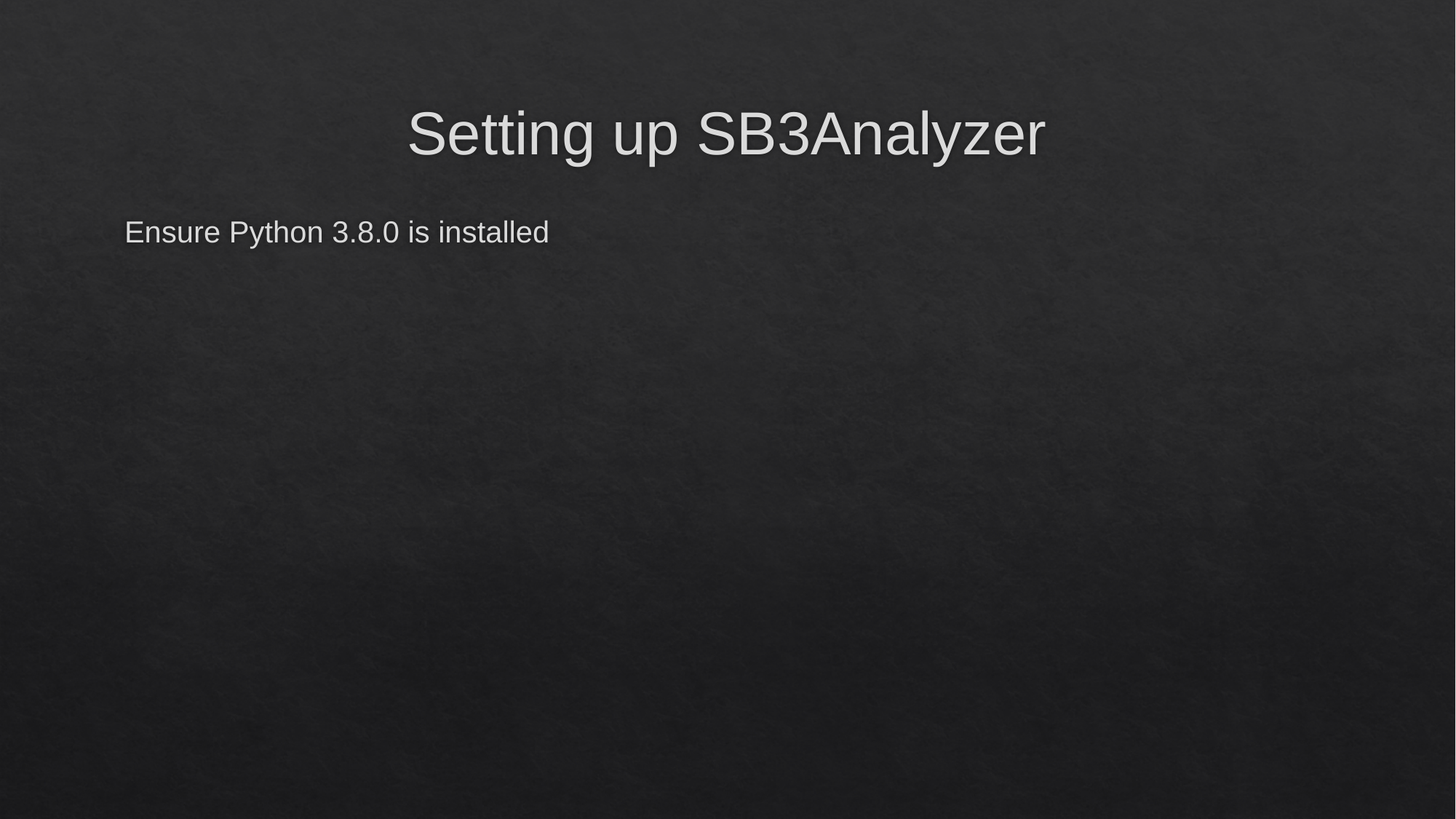

# Setting up SB3Analyzer
Ensure Python 3.8.0 is installed